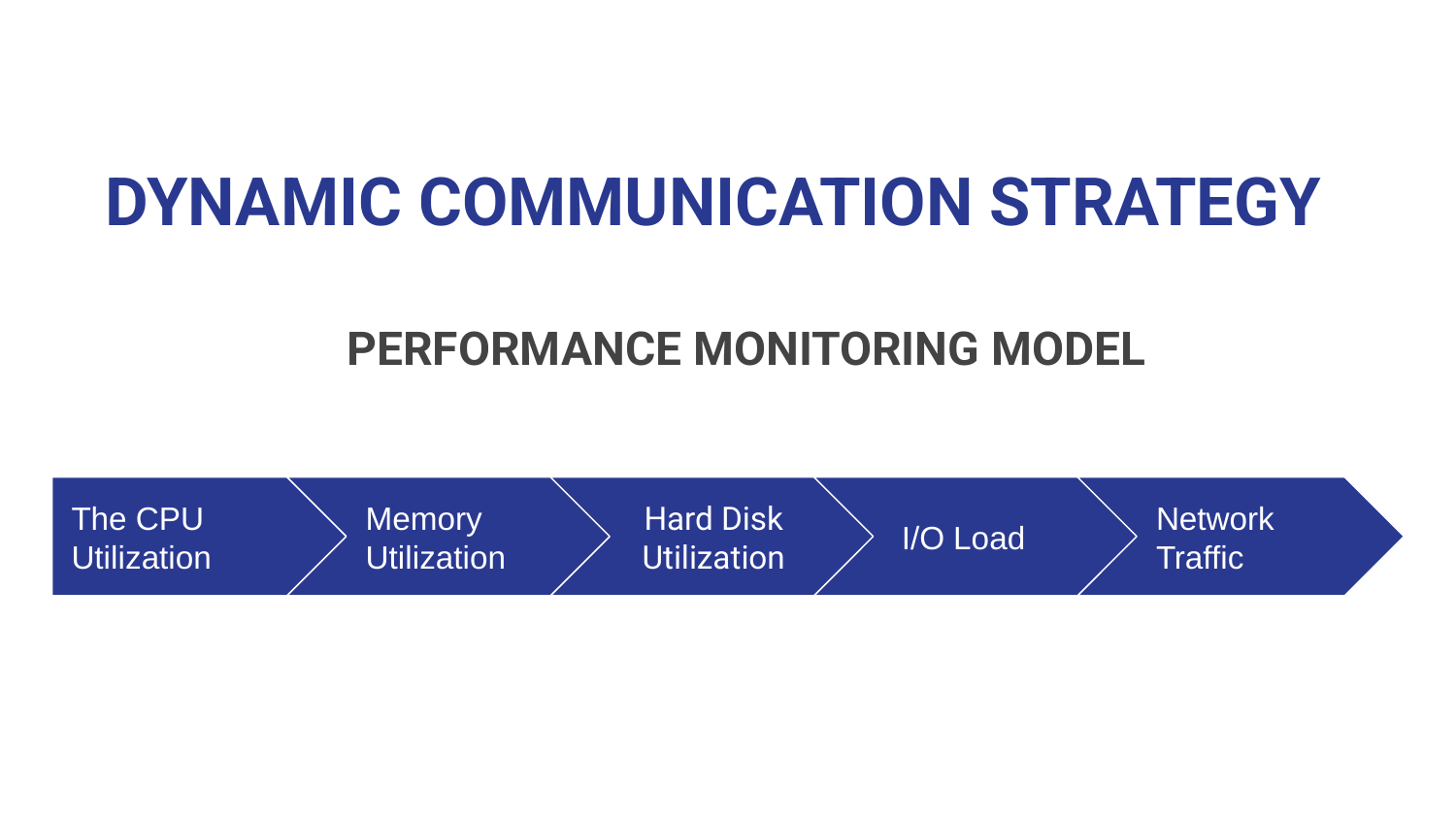

DYNAMIC COMMUNICATION STRATEGY

PERFORMANCE MONITORING MODEL
09.05.XX
09.17.XX
10.20.XX
11.01.XX
The CPU Utilization
Memory Utilization

 I/O Load
Network Traffic
Hard Disk Utilization